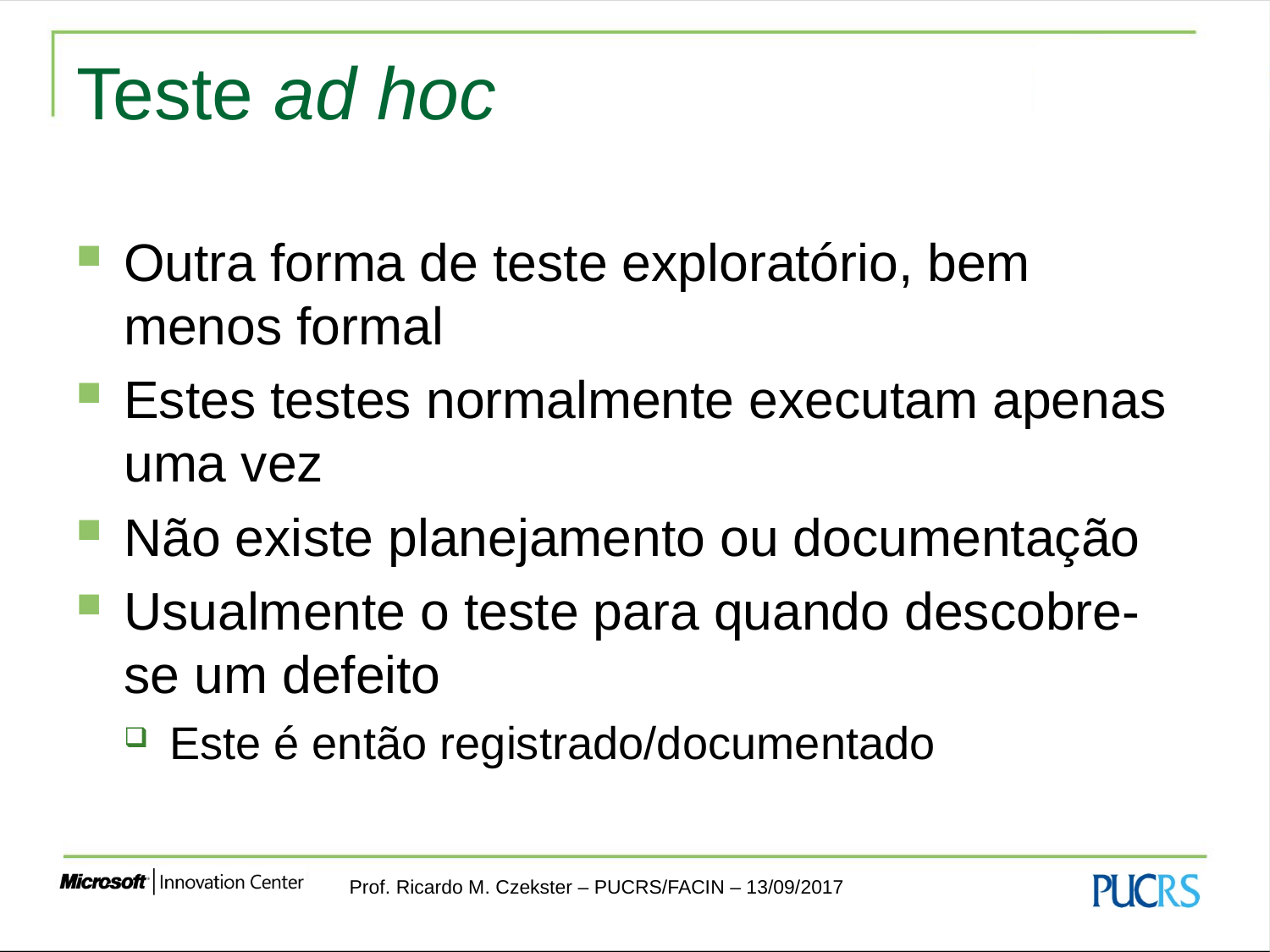

# Teste ad hoc
Outra forma de teste exploratório, bem menos formal
Estes testes normalmente executam apenas uma vez
Não existe planejamento ou documentação
Usualmente o teste para quando descobre-se um defeito
Este é então registrado/documentado